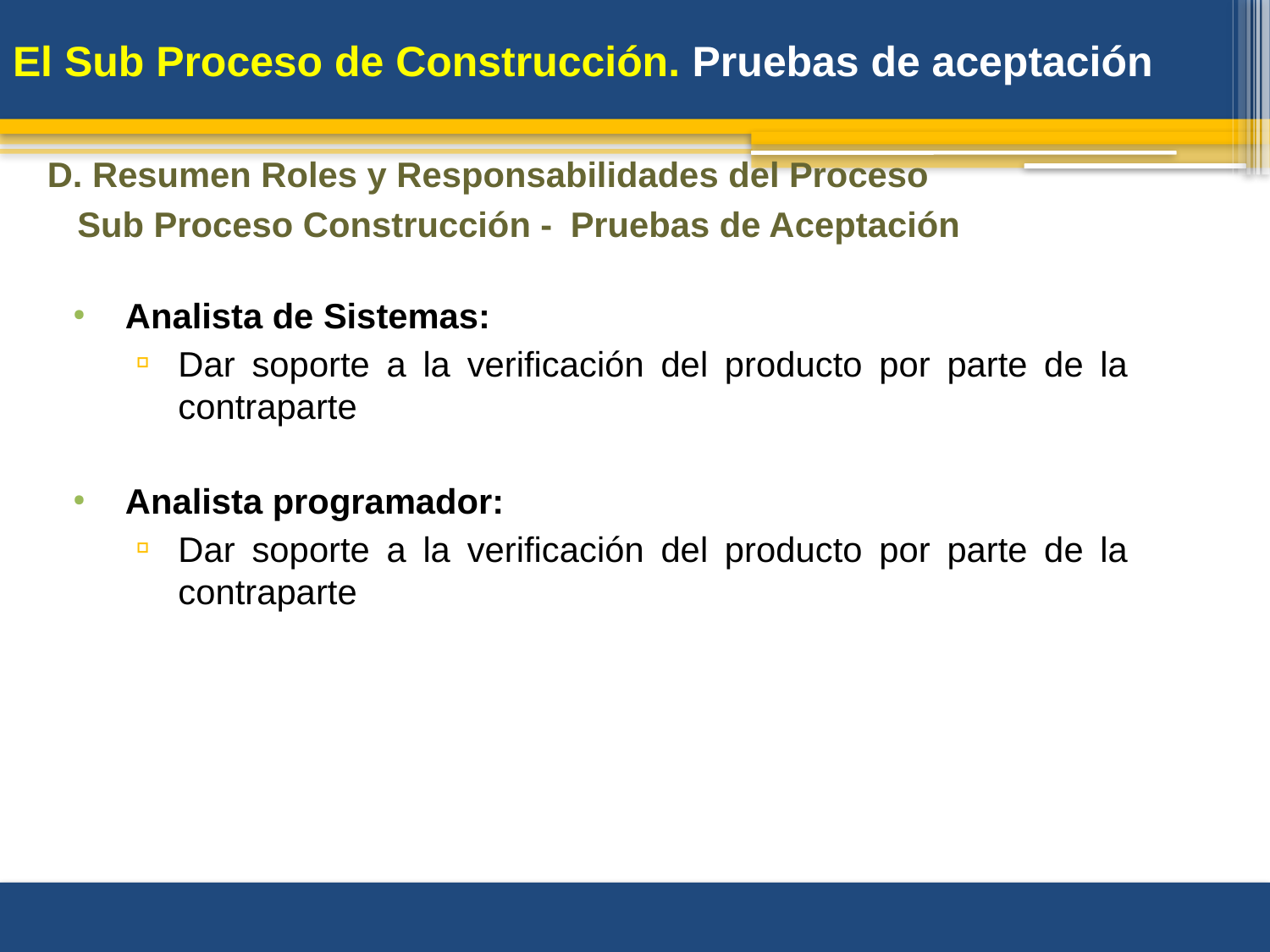

# El Sub Proceso de Construcción. Pruebas de aceptación
D. Resumen Roles y Responsabilidades del Proceso
Sub Proceso Construcción -  Pruebas de Aceptación

Analista de Sistemas:
Dar soporte a la verificación del producto por parte de la contraparte

Analista programador:
Dar soporte a la verificación del producto por parte de la contraparte